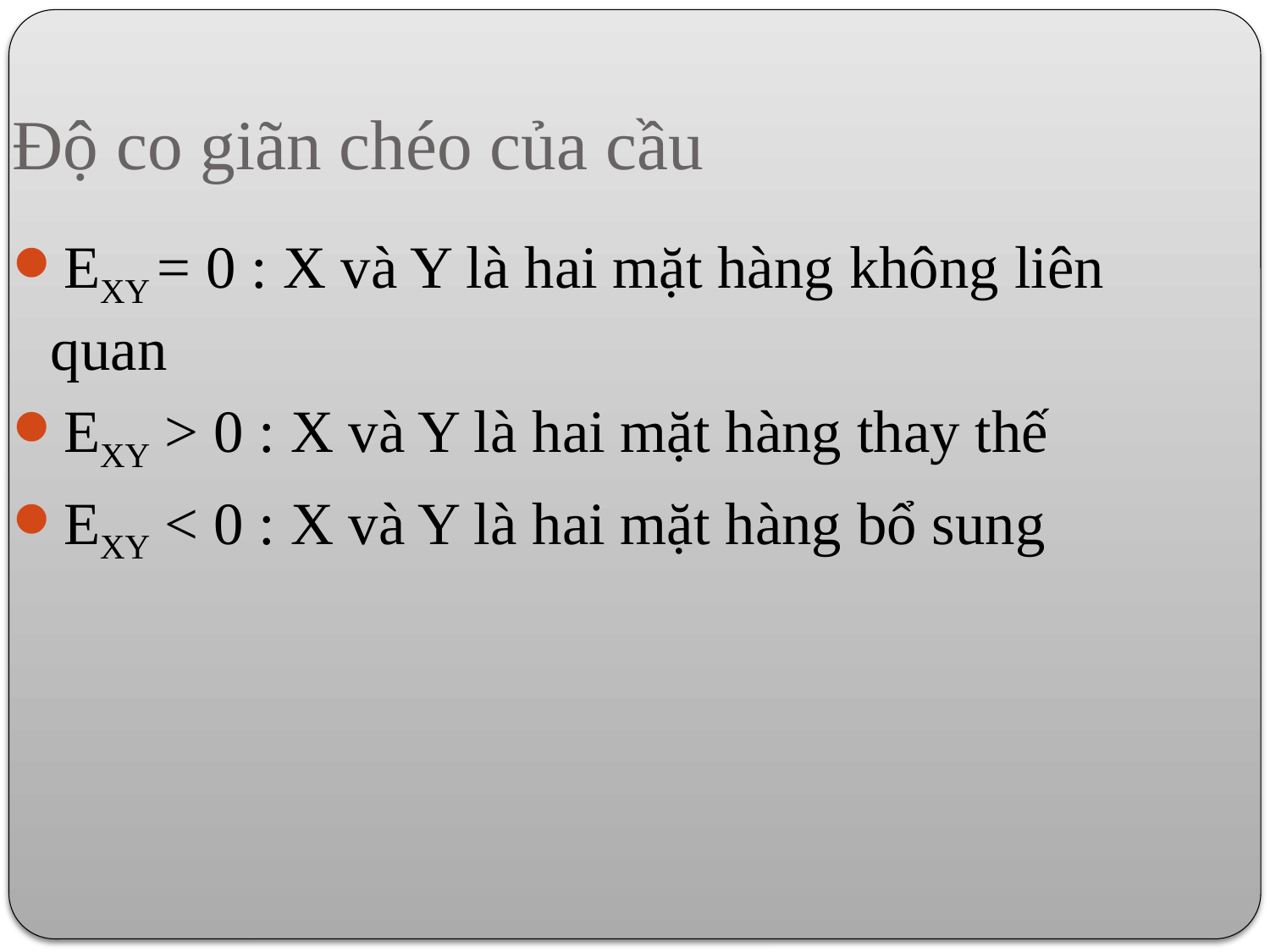

Độ co giãn chéo của cầu
EXY = 0 : X và Y là hai mặt hàng không liên quan
EXY > 0 : X và Y là hai mặt hàng thay thế
EXY < 0 : X và Y là hai mặt hàng bổ sung